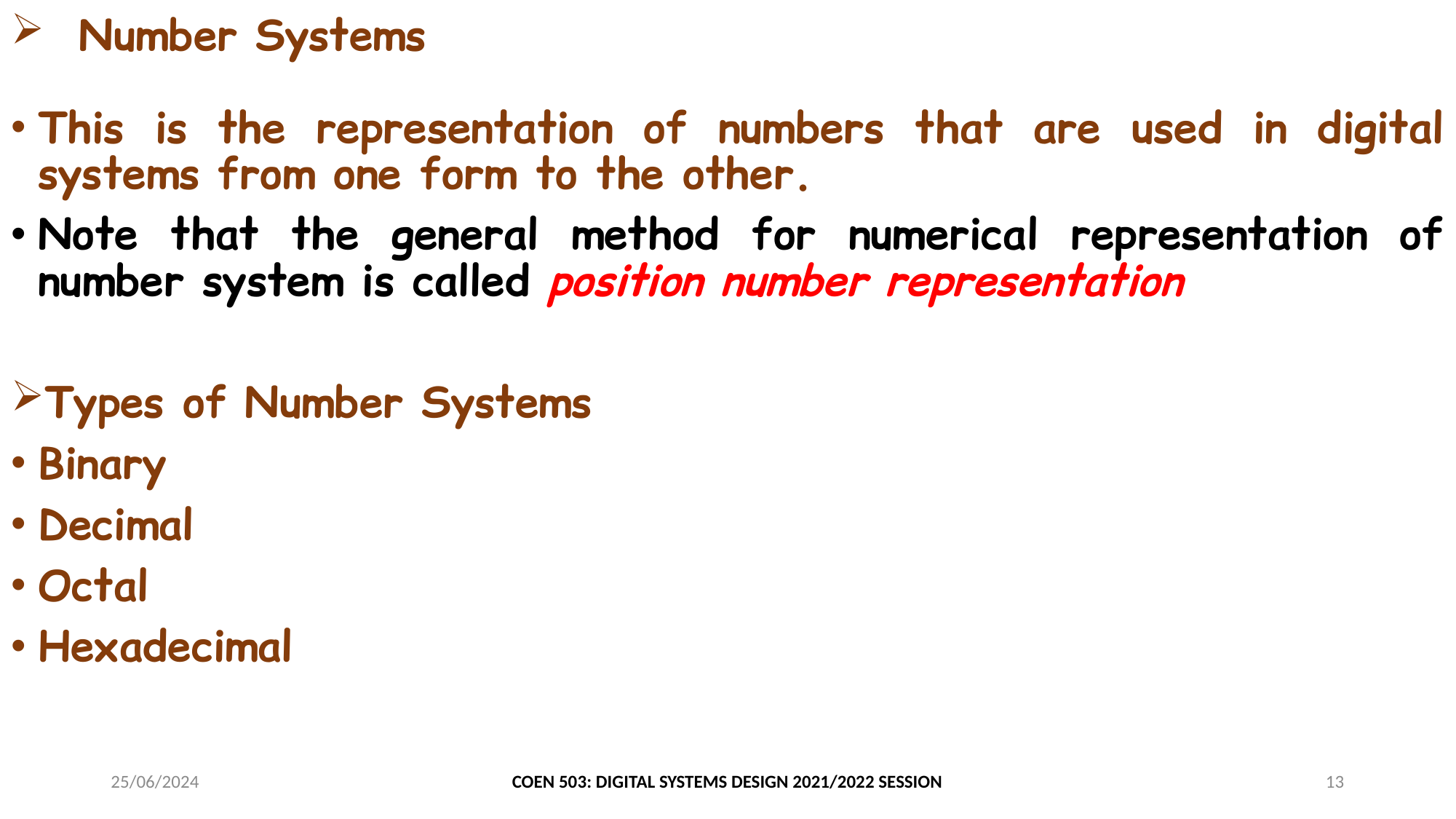

# Number Systems
This is the representation of numbers that are used in digital systems from one form to the other.
Note that the general method for numerical representation of number system is called position number representation

Types of Number Systems
Binary
Decimal
Octal
Hexadecimal
25/06/2024
COEN 503: DIGITAL SYSTEMS DESIGN 2021/2022 SESSION
13